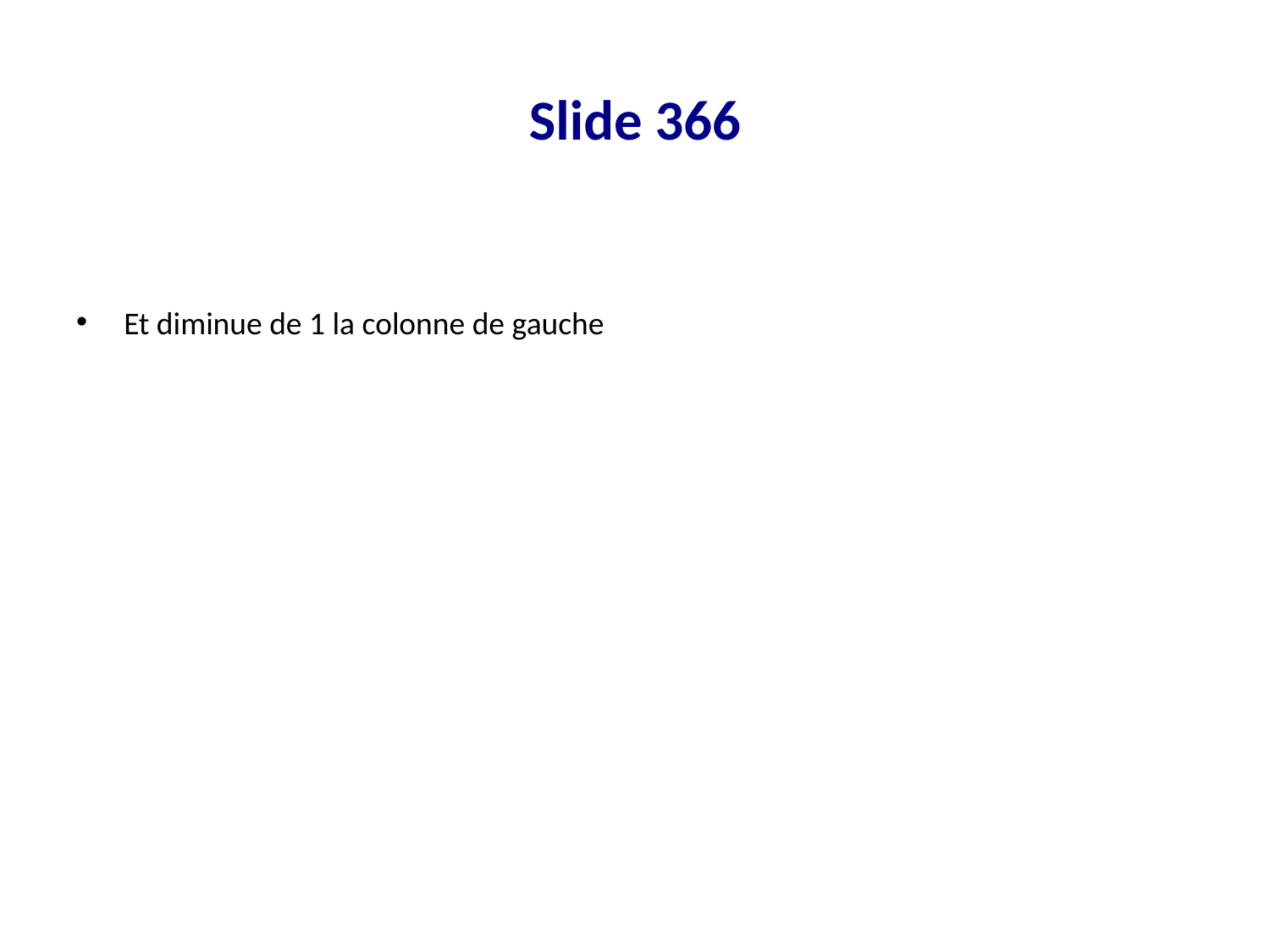

# Slide 366

Et diminue de 1 la colonne de gauche